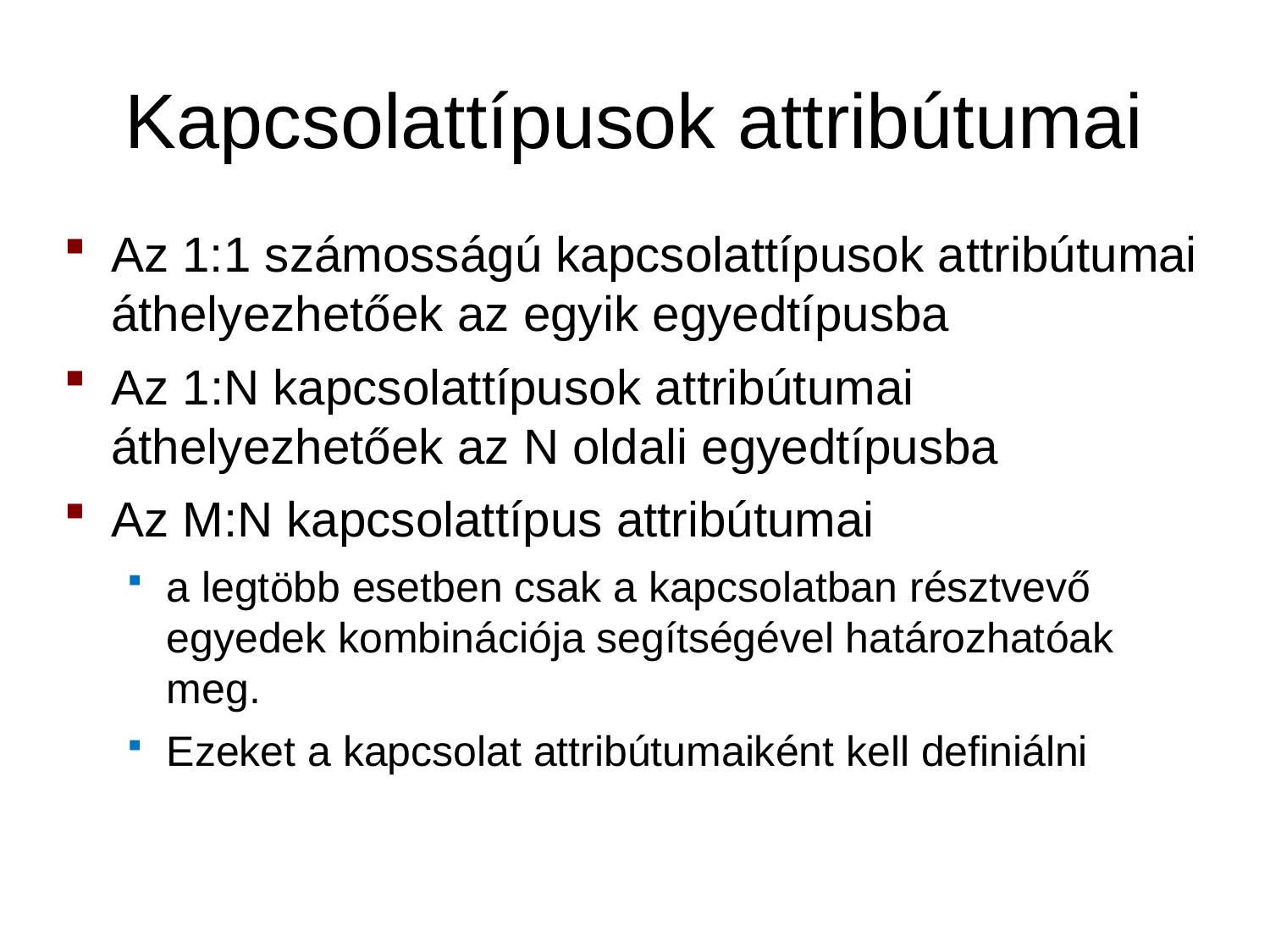

# Kapcsolattípusok attribútumai
Az 1:1 számosságú kapcsolattípusok attribútumai áthelyezhetőek az egyik egyedtípusba
Az 1:N kapcsolattípusok attribútumai áthelyezhetőek az N oldali egyedtípusba
Az M:N kapcsolattípus attribútumai
a legtöbb esetben csak a kapcsolatban résztvevő egyedek kombinációja segítségével határozhatóak meg.
Ezeket a kapcsolat attribútumaiként kell definiálni